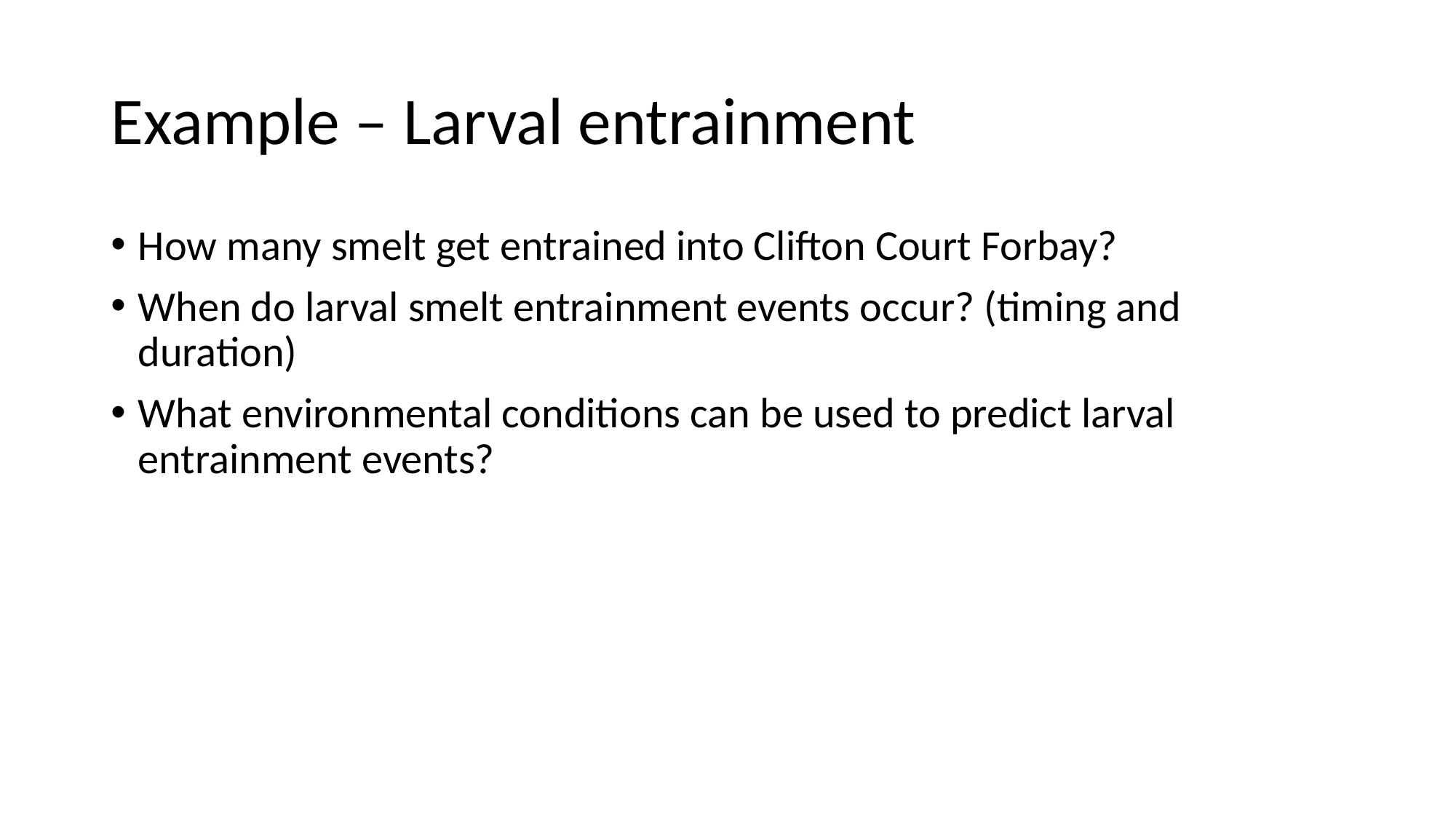

# Example – Larval entrainment
How many smelt get entrained into Clifton Court Forbay?
When do larval smelt entrainment events occur? (timing and duration)
What environmental conditions can be used to predict larval entrainment events?